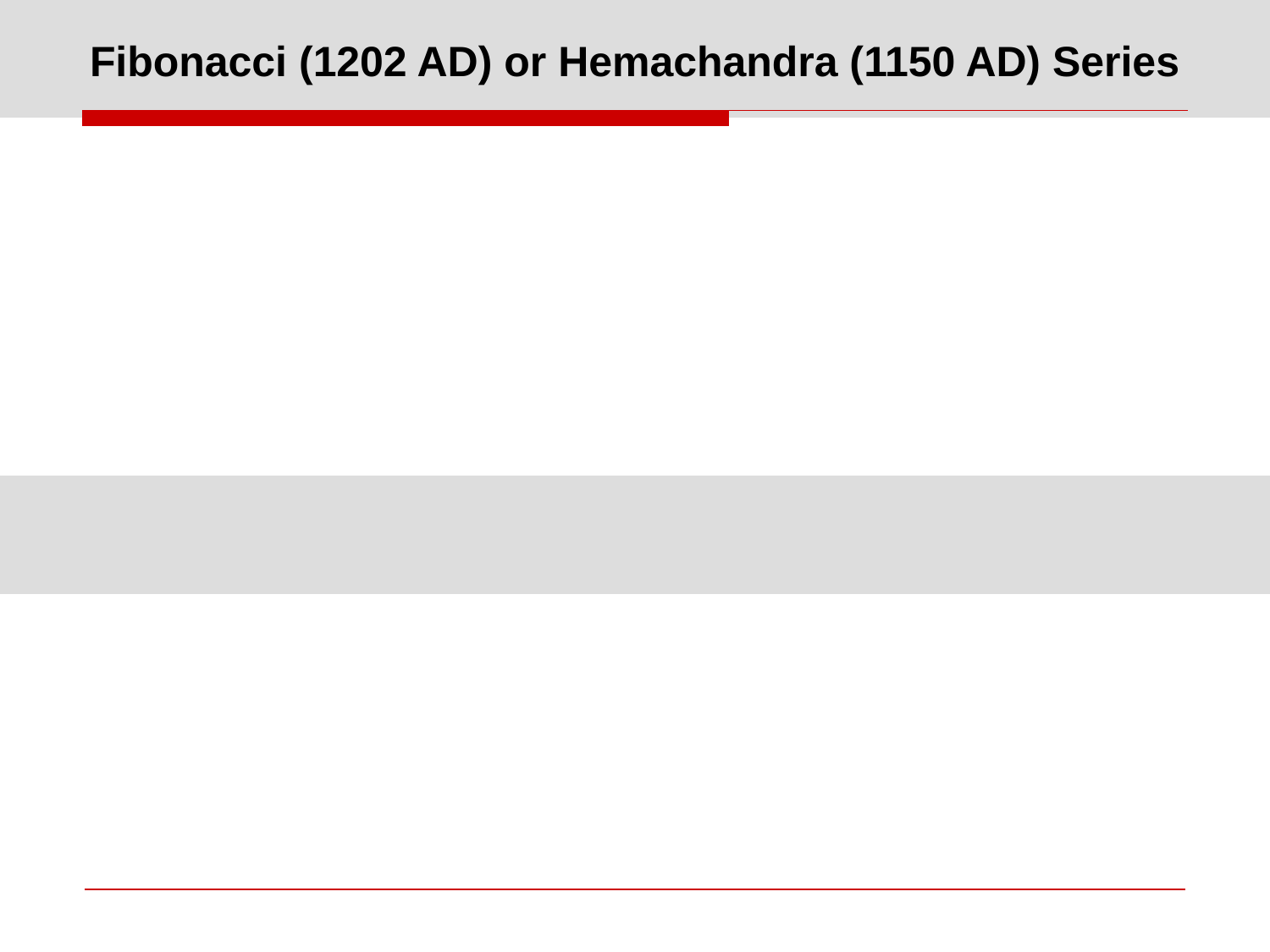

# Fibonacci (1202 AD) or Hemachandra (1150 AD) Series